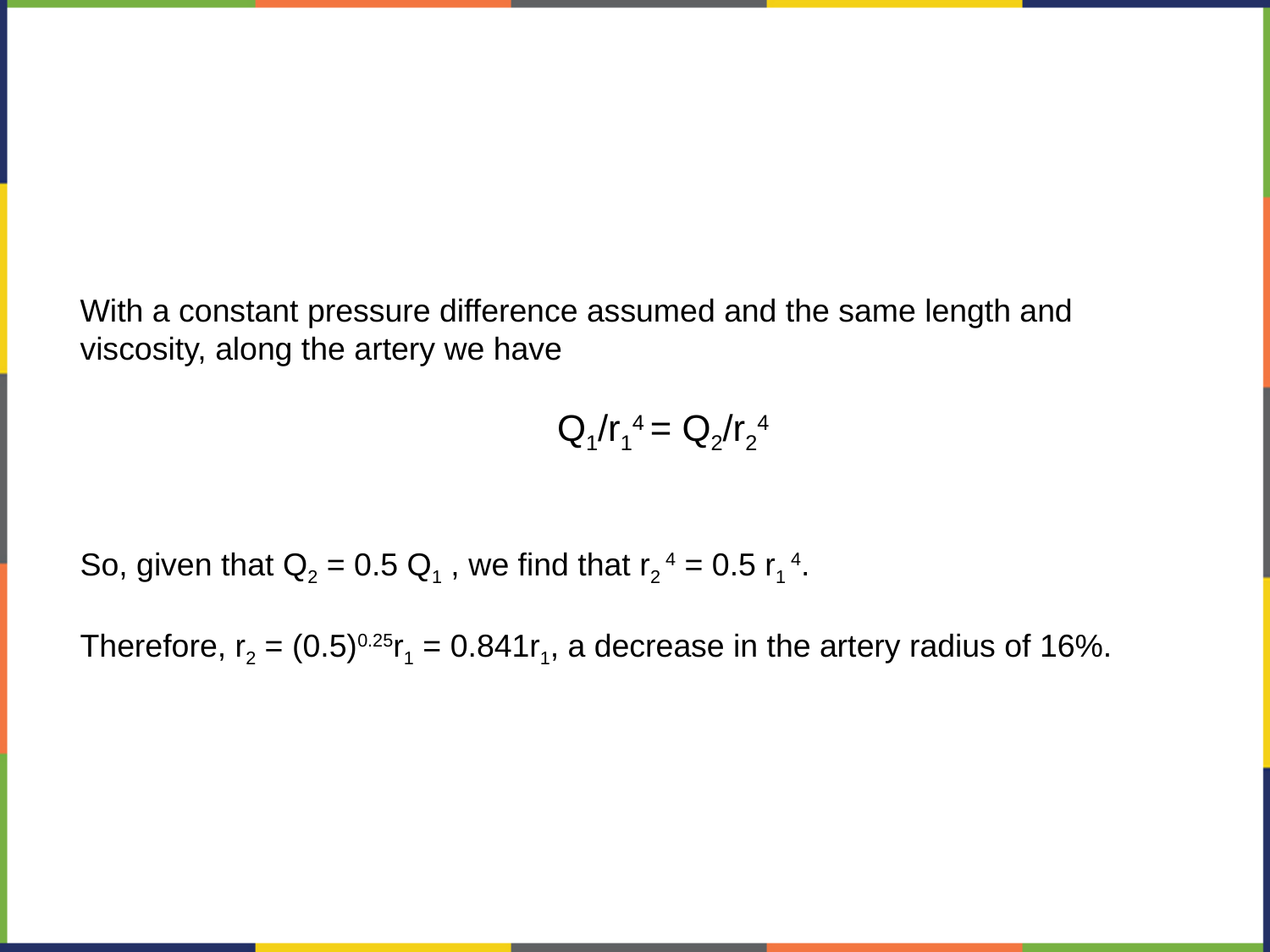

With a constant pressure difference assumed and the same length and viscosity, along the artery we have

                                              Q1/r14 = Q2/r24

So, given that Q2 = 0.5 Q1 , we find that r2 4 = 0.5 r1 4.

Therefore, r2 = (0.5)0.25r1 = 0.841r1, a decrease in the artery radius of 16%.